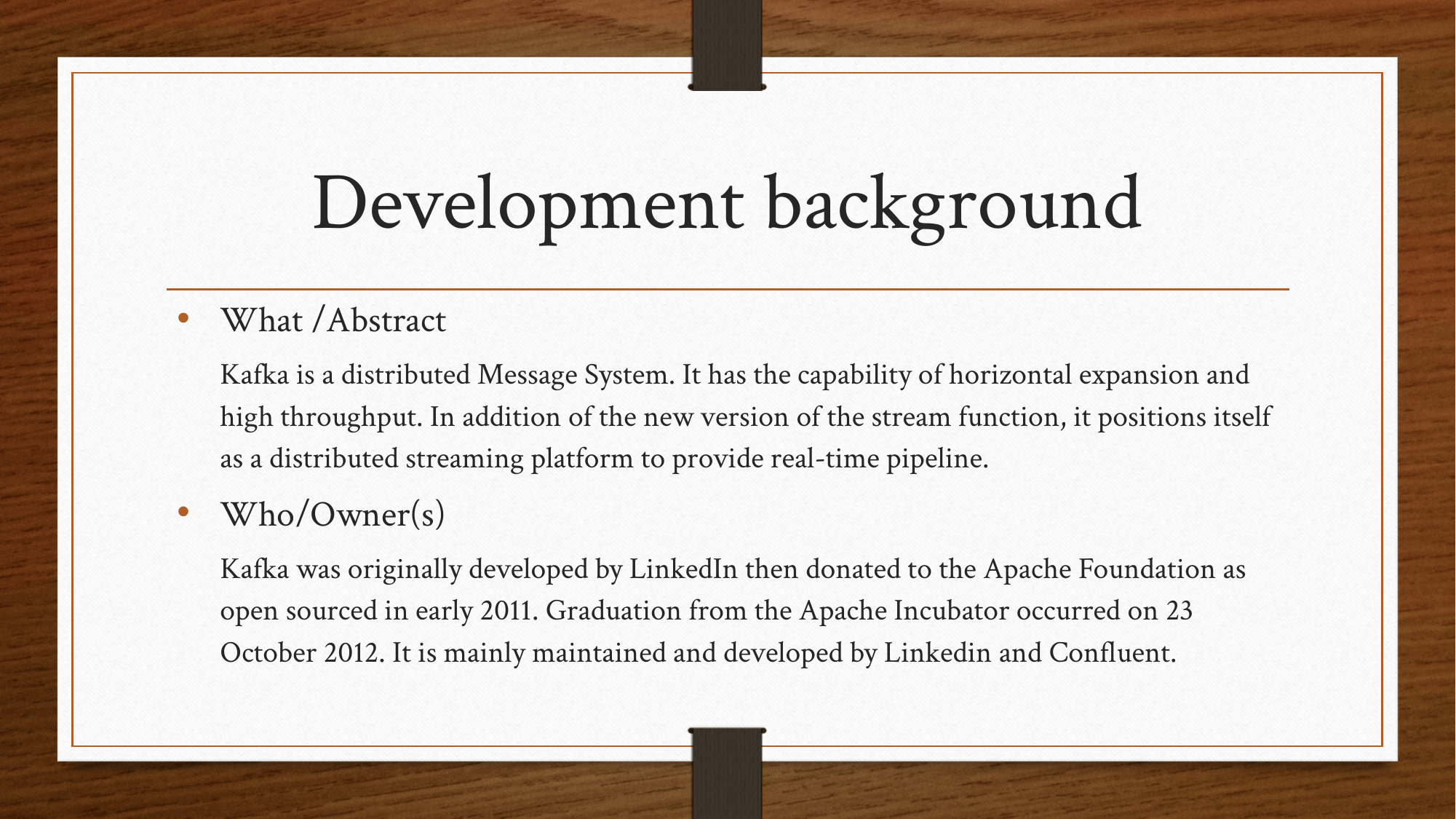

# Development background
What /Abstract
Kafka is a distributed Message System. It has the capability of horizontal expansion and high throughput. In addition of the new version of the stream function, it positions itself as a distributed streaming platform to provide real-time pipeline.
Who/Owner(s)
Kafka was originally developed by LinkedIn then donated to the Apache Foundation as open sourced in early 2011. Graduation from the Apache Incubator occurred on 23 October 2012. It is mainly maintained and developed by Linkedin and Confluent.